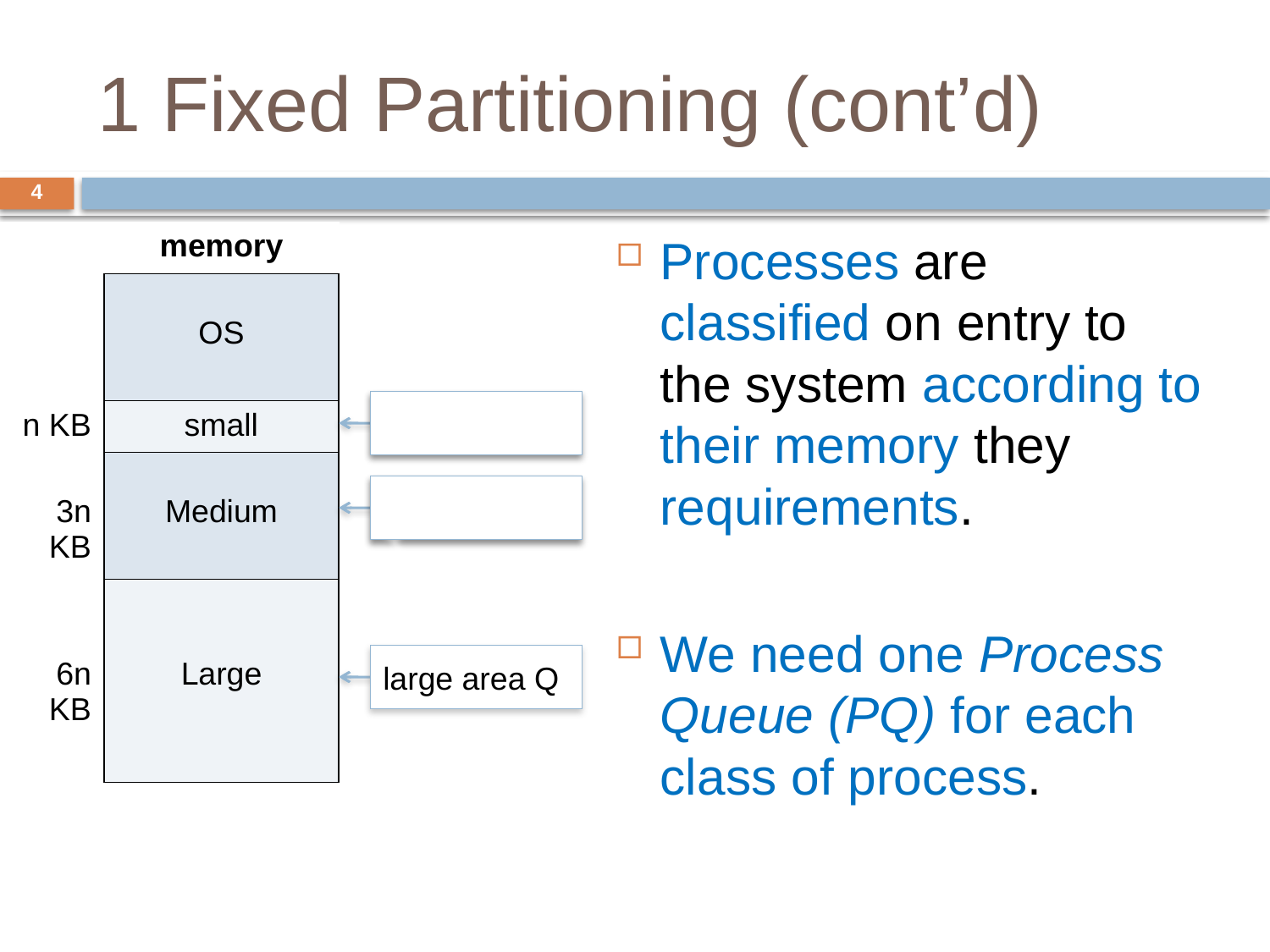

# 1 Fixed Partitioning (cont’d)
4
|  | memory |
| --- | --- |
|  | OS |
| n KB | small |
| 3n KB | Medium |
| 6n KB | Large |
Processes are classified on entry to the system according to their memory they requirements.

We need one Process Queue (PQ) for each class of process.

small area Q
medium area Q
large area Q